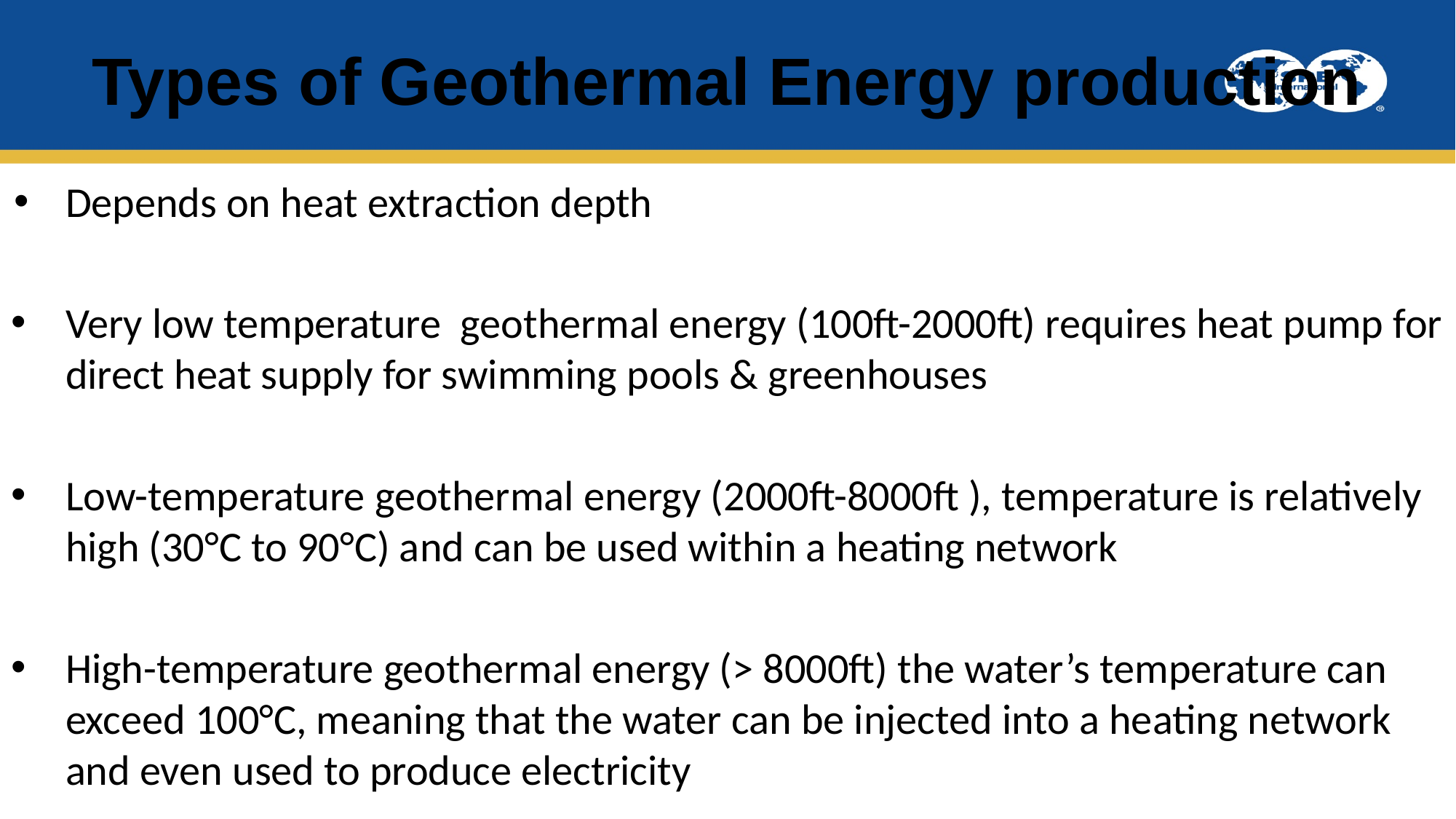

# Types of Geothermal Energy production
Depends on heat extraction depth

Very low temperature  geothermal energy (100ft-2000ft) requires heat pump for direct heat supply for swimming pools & greenhouses

Low-temperature geothermal energy (2000ft-8000ft ), temperature is relatively high (30°C to 90°C) and can be used within a heating network

High-temperature geothermal energy (> 8000ft) the water’s temperature can exceed 100°C, meaning that the water can be injected into a heating network and even used to produce electricity